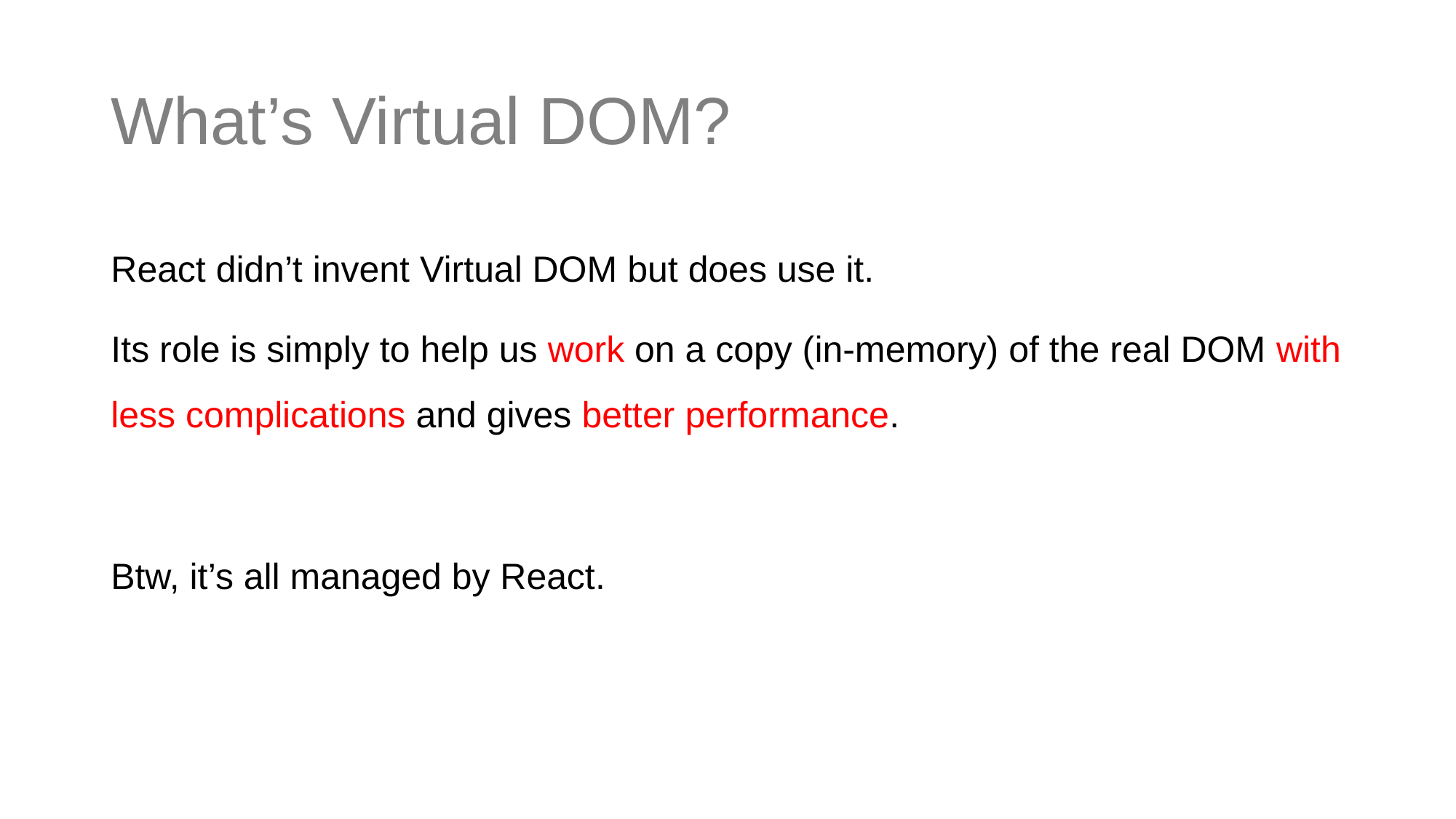

# What’s Virtual DOM?
React didn’t invent Virtual DOM but does use it.
Its role is simply to help us work on a copy (in-memory) of the real DOM with less complications and gives better performance.

Btw, it’s all managed by React.